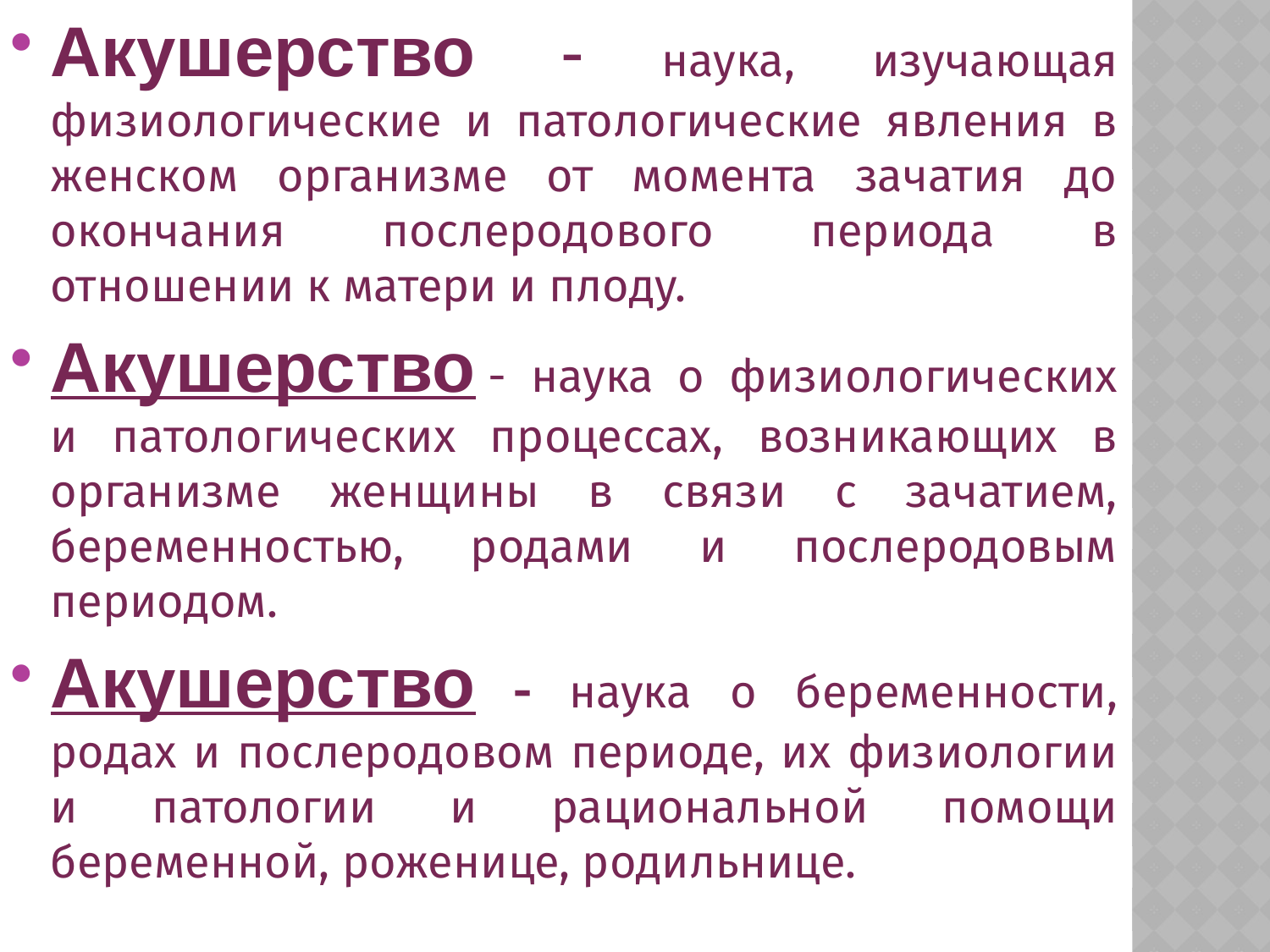

Акушерство - наука, изучающая физиологические и патологические явления в женском организме от момента зачатия до окончания послеродового периода в отношении к матери и плоду.
Акушерство - наука о физиологических и патологических процессах, возникающих в организме женщины в связи с зачатием, беременностью, родами и послеродовым периодом.
Акушерство - наука о беременности, родах и послеродовом периоде, их физиологии и патологии и рациональной помощи беременной, роженице, родильнице.